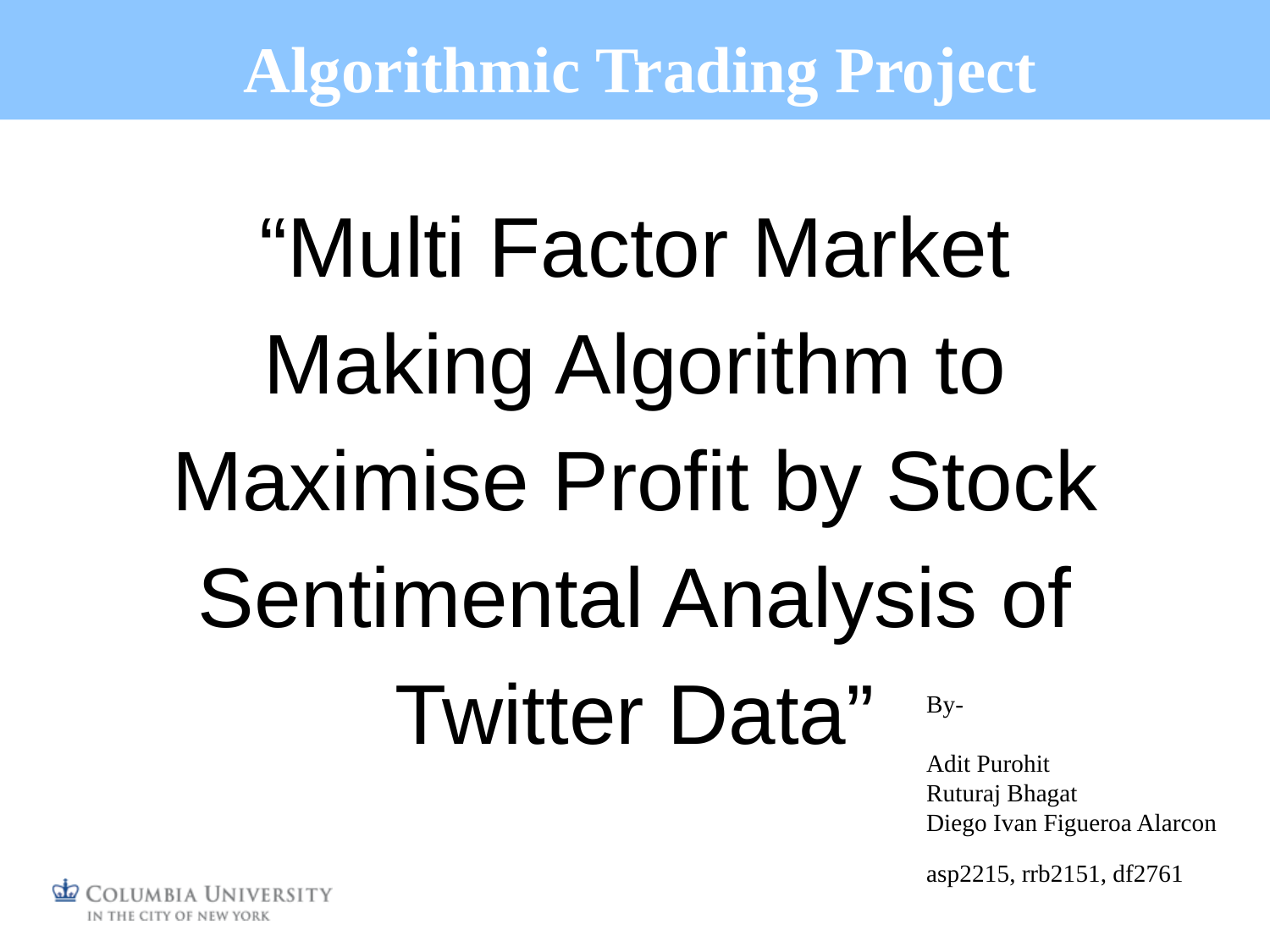

Algorithmic Trading Project
“Multi Factor Market Making Algorithm to Maximise Profit by Stock Sentimental Analysis of Twitter Data”
By-

Adit Purohit
Ruturaj Bhagat
Diego Ivan Figueroa Alarcon
asp2215, rrb2151, df2761